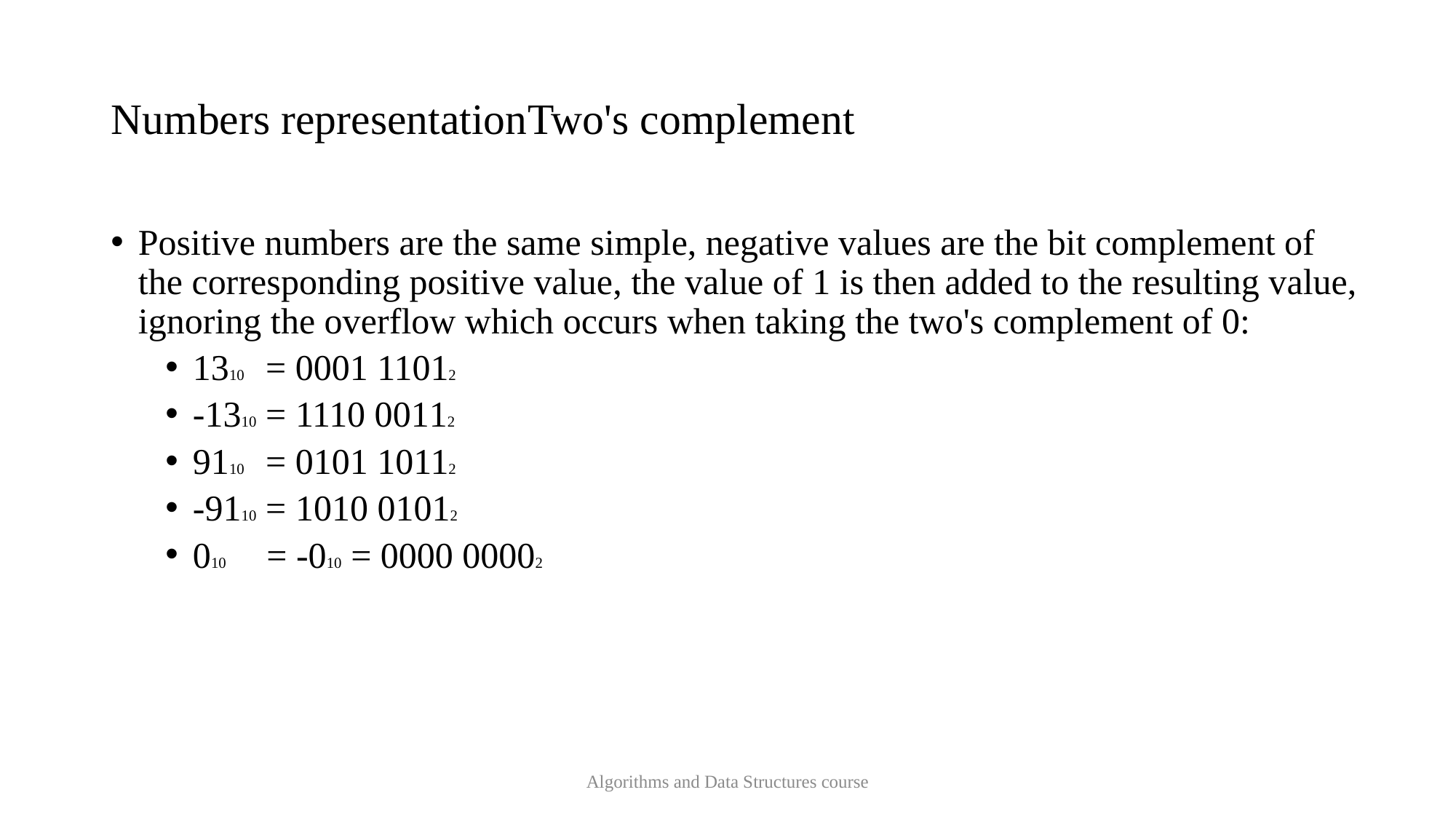

# Numbers representation Two's complement
Positive numbers are the same simple, negative values are the bit complement of the corresponding positive value, the value of 1 is then added to the resulting value, ignoring the overflow which occurs when taking the two's complement of 0:
1310   = 0001 11012
-1310 = 1110 00112
9110   = 0101 10112
-9110 = 1010 01012
010     = -010 = 0000 00002

Algorithms and Data Structures course